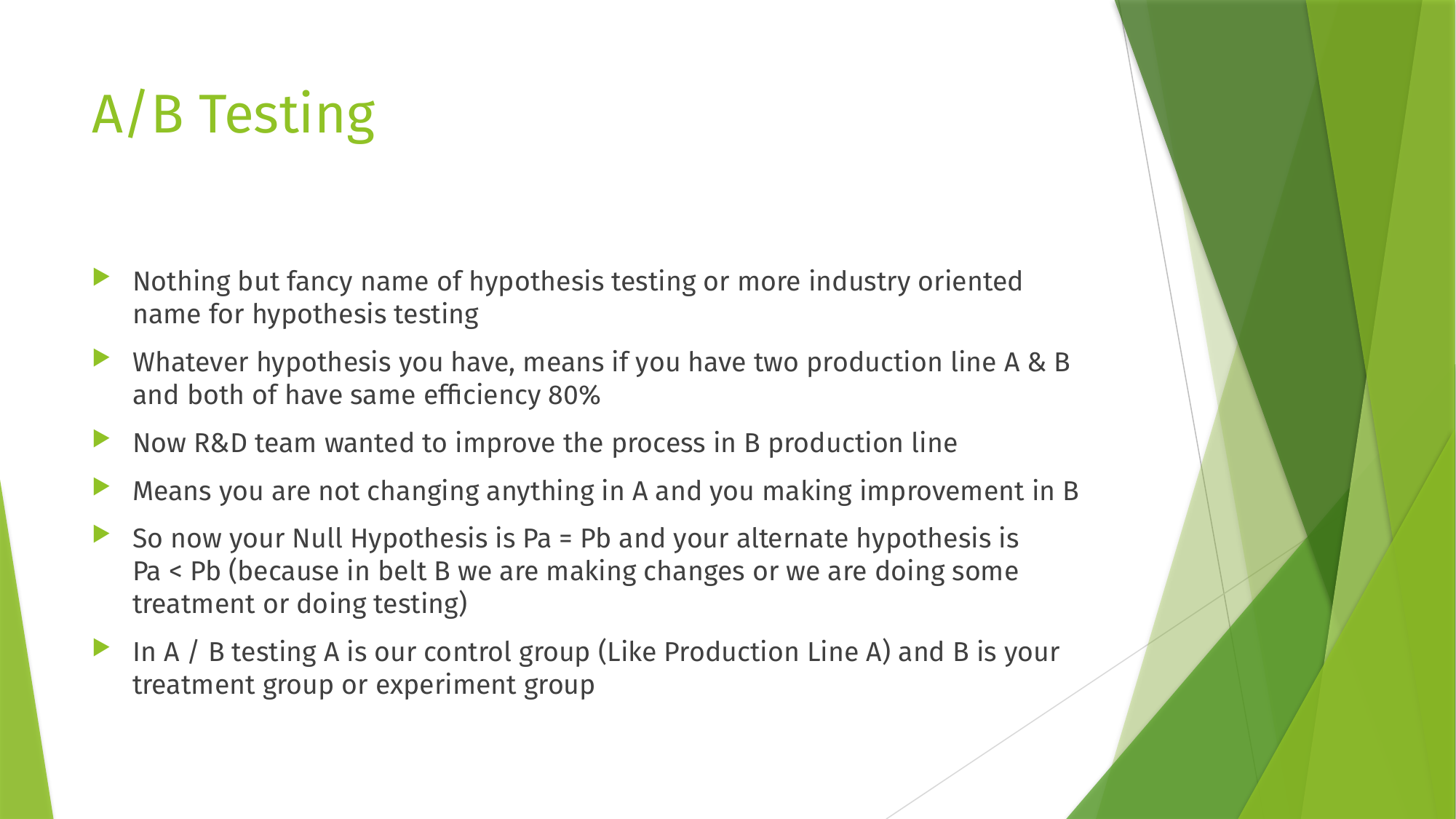

# A/B Testing
Nothing but fancy name of hypothesis testing or more industry oriented name for hypothesis testing
Whatever hypothesis you have, means if you have two production line A & B and both of have same efficiency 80%
Now R&D team wanted to improve the process in B production line
Means you are not changing anything in A and you making improvement in B
So now your Null Hypothesis is Pa = Pb and your alternate hypothesis is          Pa < Pb (because in belt B we are making changes or we are doing some treatment or doing testing)
In A / B testing A is our control group (Like Production Line A) and B is your treatment group or experiment group